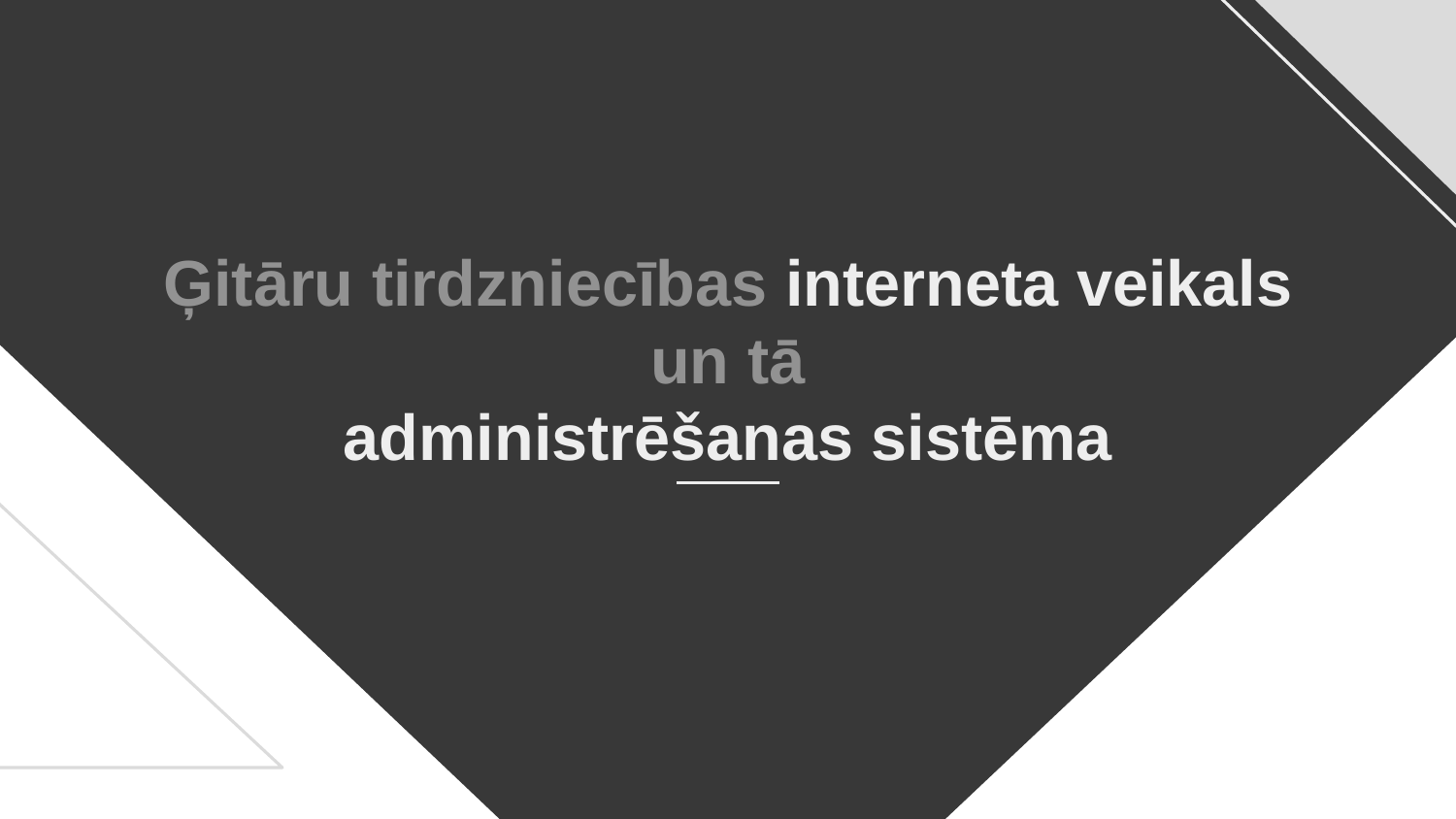

# Ģitāru tirdzniecības interneta veikals un tā administrēšanas sistēma